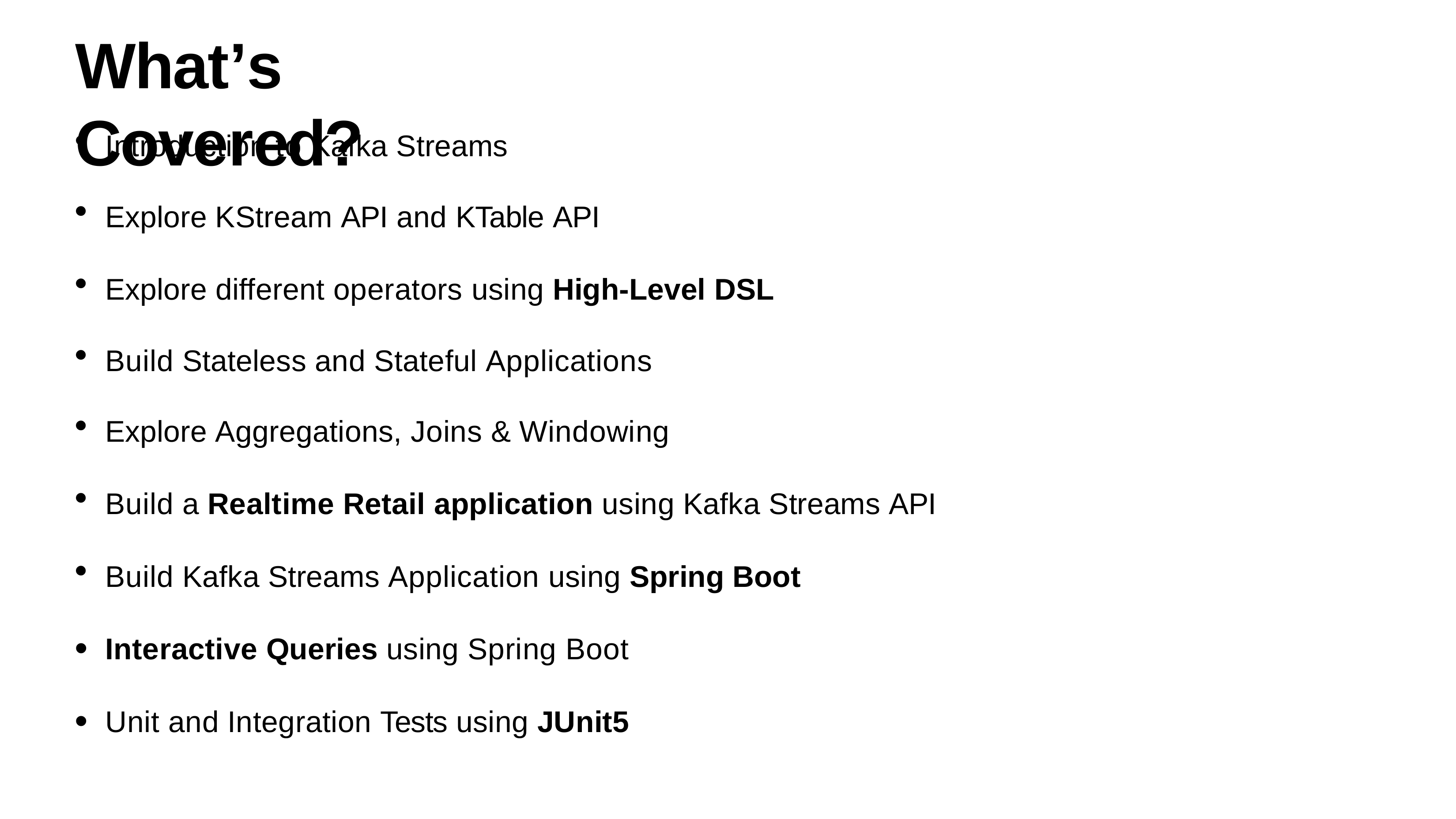

# What’s Covered?
Introduction to Kafka Streams
Explore KStream API and KTable API
Explore different operators using High-Level DSL
Build Stateless and Stateful Applications
Explore Aggregations, Joins & Windowing
Build a Realtime Retail application using Kafka Streams API
Build Kafka Streams Application using Spring Boot
Interactive Queries using Spring Boot
Unit and Integration Tests using JUnit5